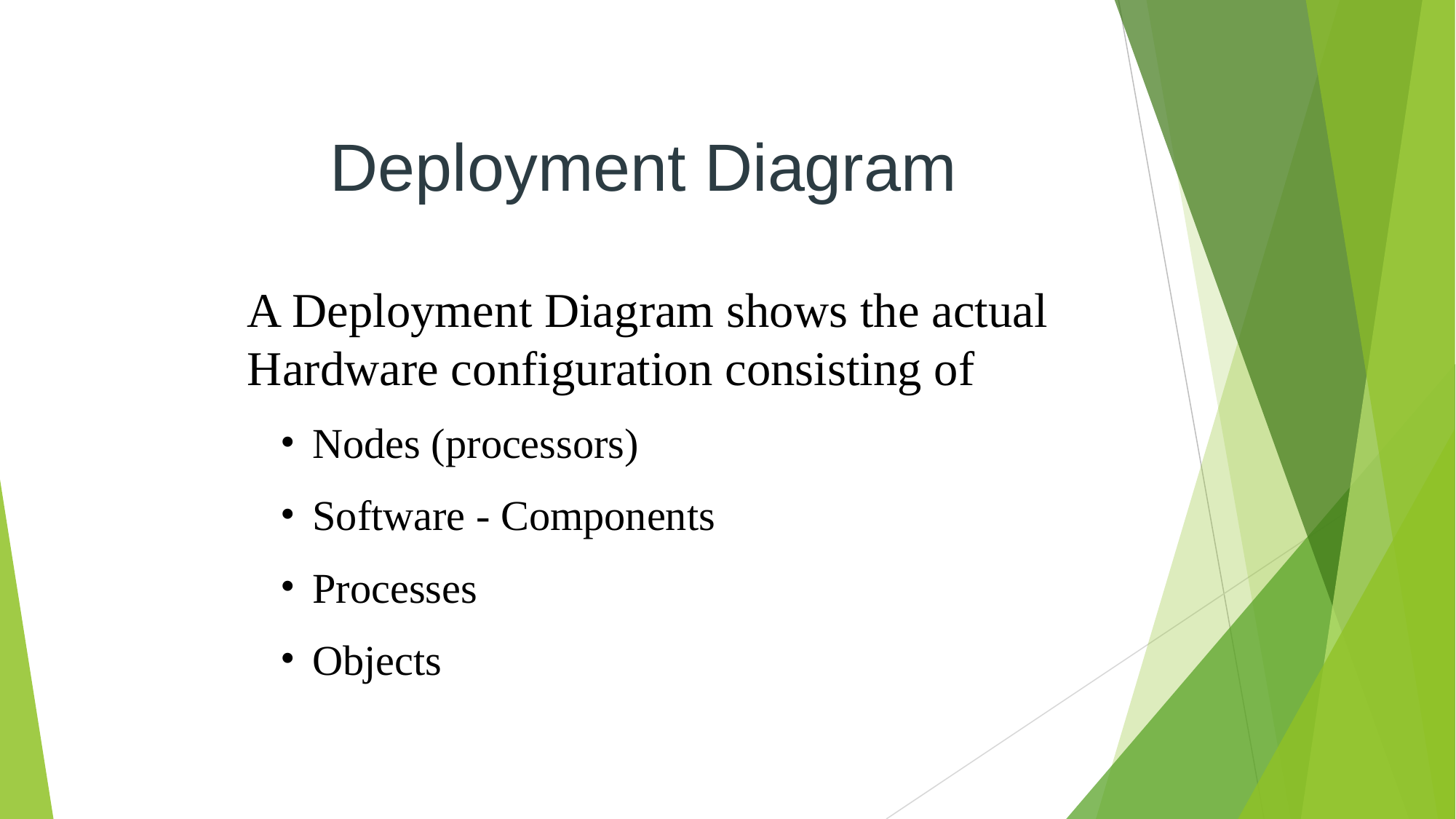

Deployment Diagram
A Deployment Diagram shows the actual Hardware configuration consisting of
 Nodes (processors)
 Software - Components
 Processes
 Objects